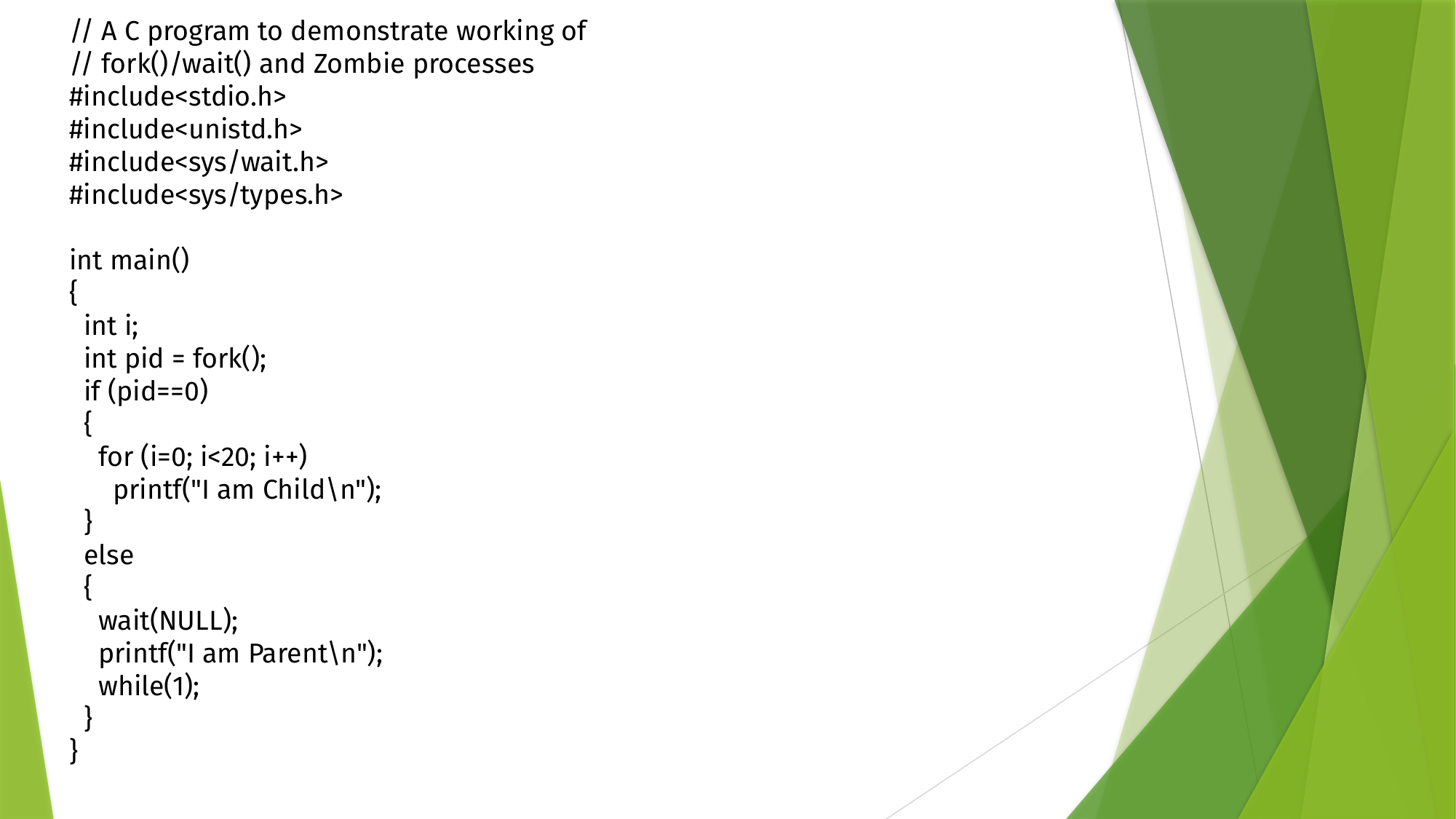

// A C program to demonstrate working of
// fork()/wait() and Zombie processes
#include<stdio.h>
#include<unistd.h>
#include<sys/wait.h>
#include<sys/types.h>

int main()
{
  int i;
  int pid = fork();
  if (pid==0)
  {
    for (i=0; i<20; i++)
      printf("I am Child\n");
  }
  else
  {
    wait(NULL);
    printf("I am Parent\n");
    while(1);
  }
}